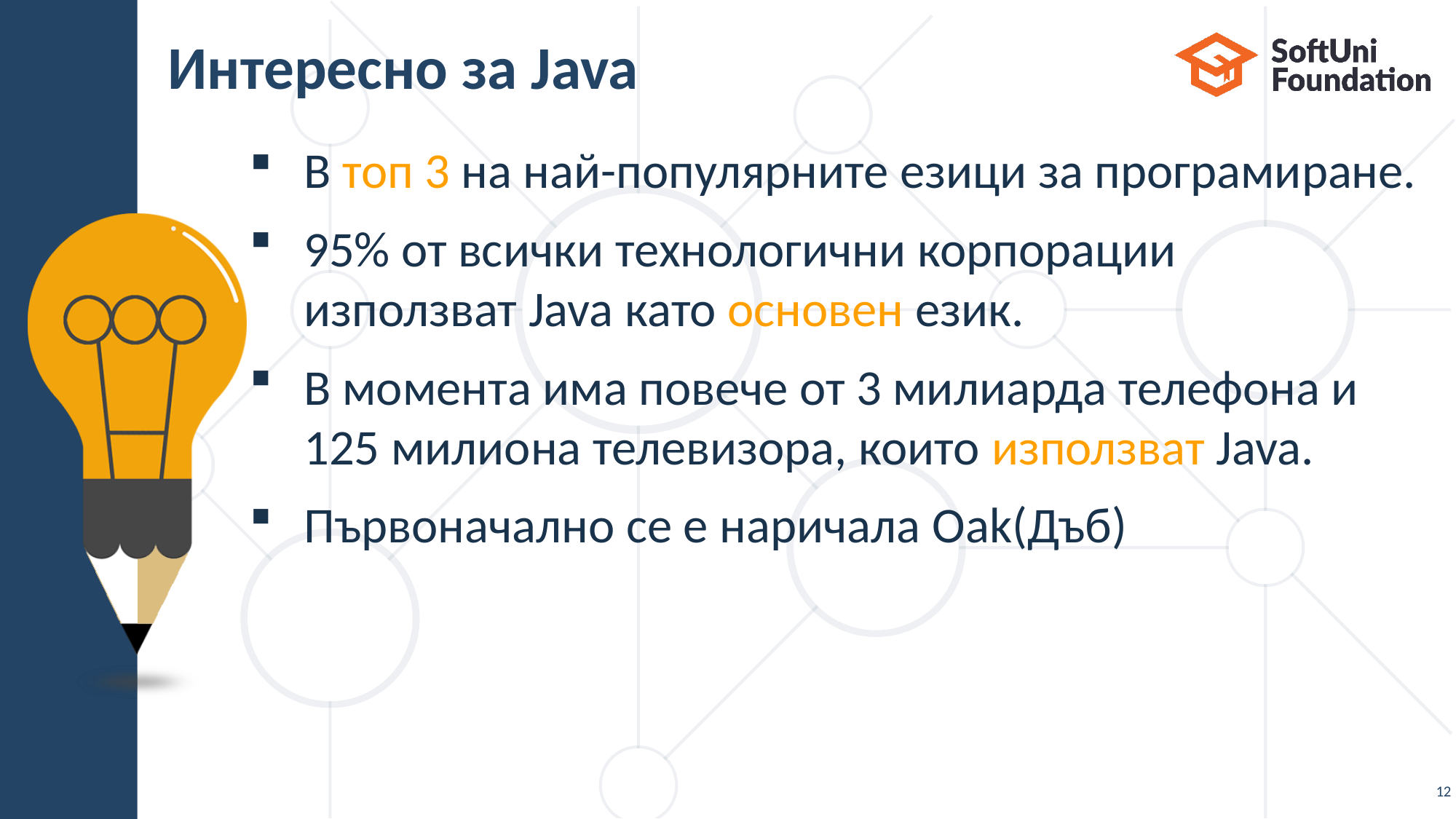

# Интересно за Java
В топ 3 на най-популярните езици за програмиране.
95% от всички технологични корпорации
използват Java като основен език.
В момента има повече от 3 милиарда телефона и
125 милиона телевизора, които използват Java.
Първоначално се е наричала Oak(Дъб)
12